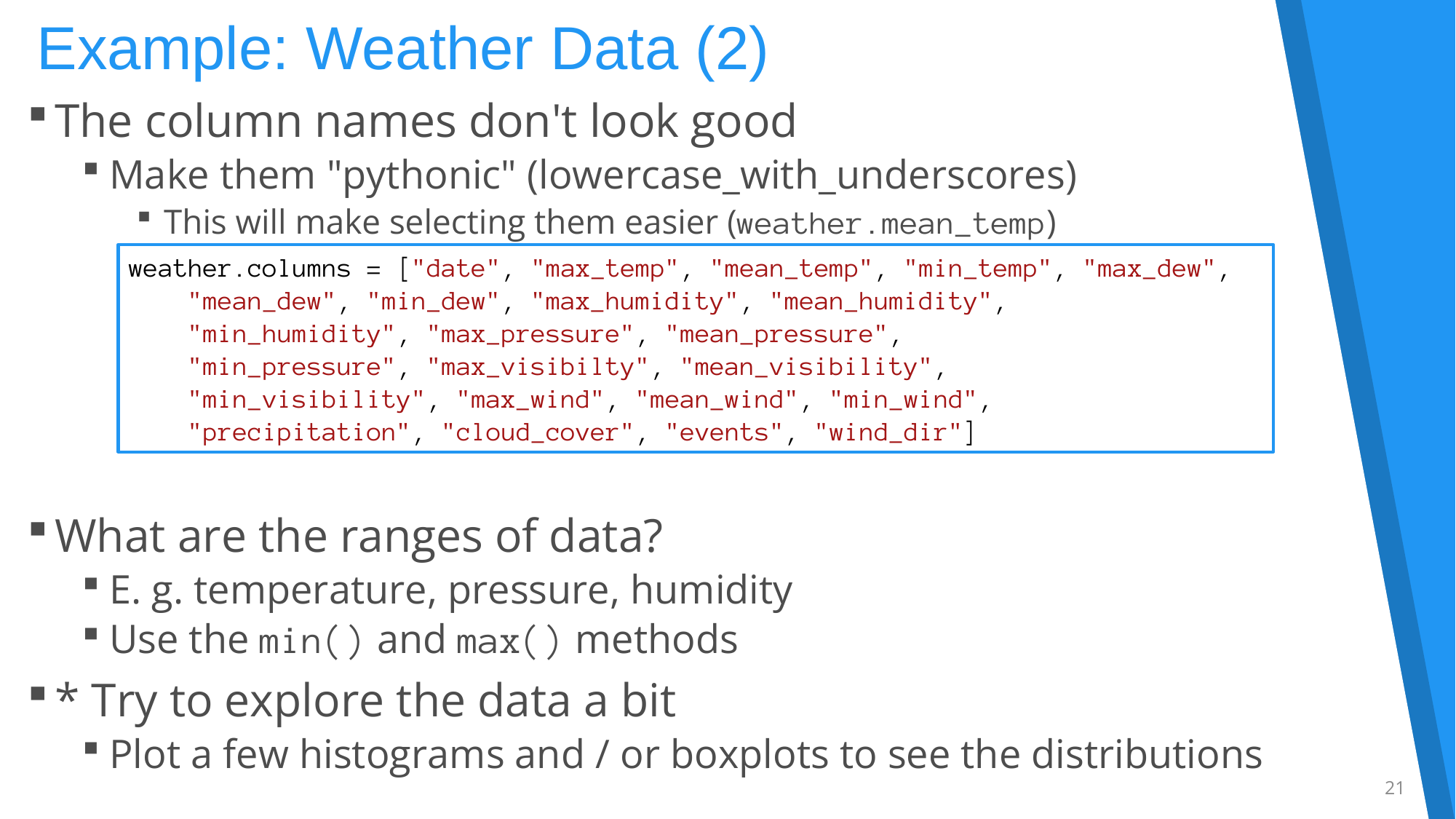

# Example: Weather Data (2)
The column names don't look good
Make them "pythonic" (lowercase_with_underscores)
This will make selecting them easier (weather.mean_temp)

What are the ranges of data?
E. g. temperature, pressure, humidity
Use the min() and max() methods
* Try to explore the data a bit
Plot a few histograms and / or boxplots to see the distributions
weather.columns = ["date", "max_temp", "mean_temp", "min_temp", "max_dew",
    "mean_dew", "min_dew", "max_humidity", "mean_humidity",
    "min_humidity", "max_pressure", "mean_pressure",
    "min_pressure", "max_visibilty", "mean_visibility",
    "min_visibility", "max_wind", "mean_wind", "min_wind",
    "precipitation", "cloud_cover", "events", "wind_dir"]
21